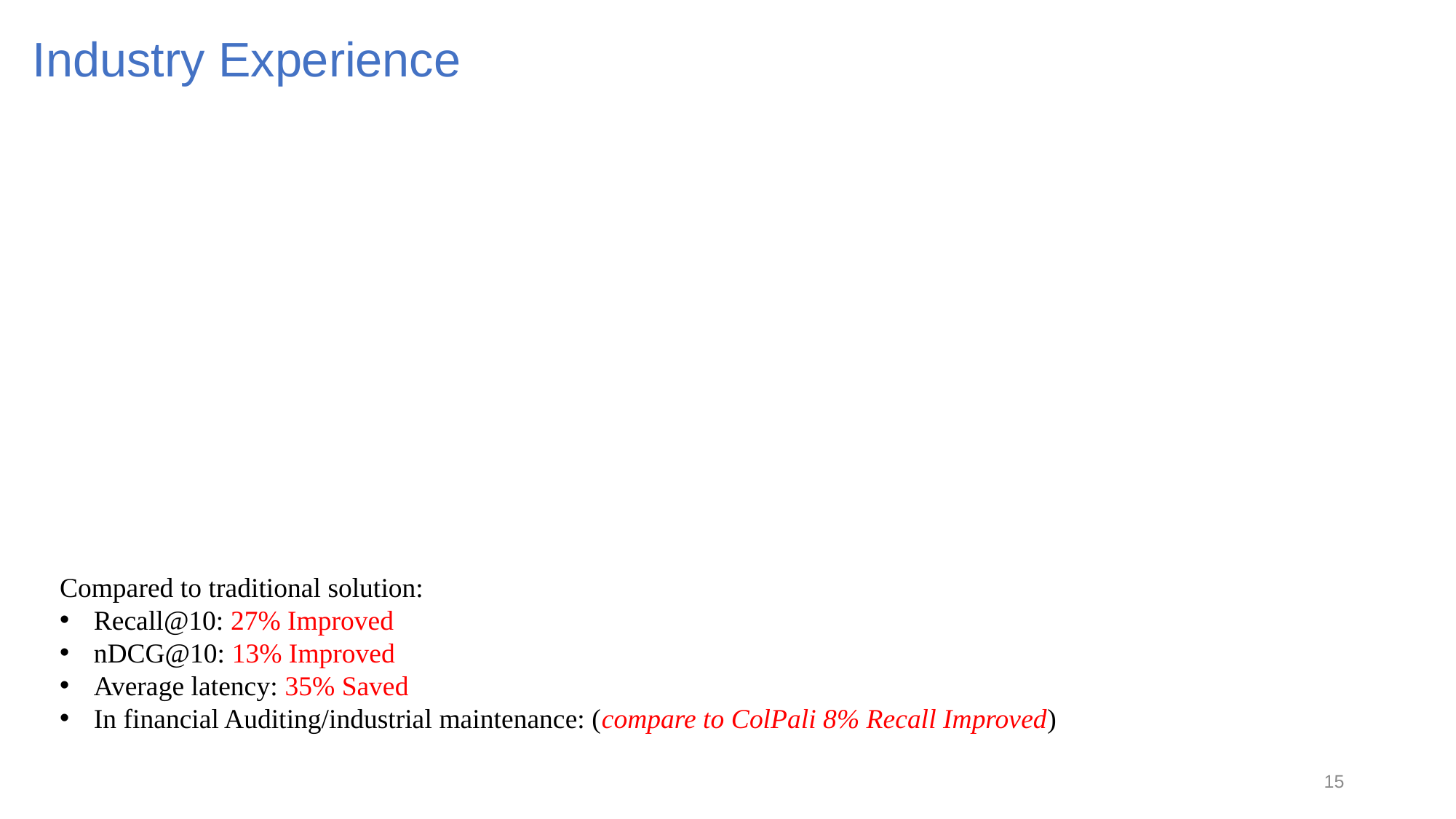

Industry Experience
Compared to traditional solution:
Recall@10: 27% Improved
nDCG@10: 13% Improved
Average latency: 35% Saved
In financial Auditing/industrial maintenance: (compare to ColPali 8% Recall Improved)
15